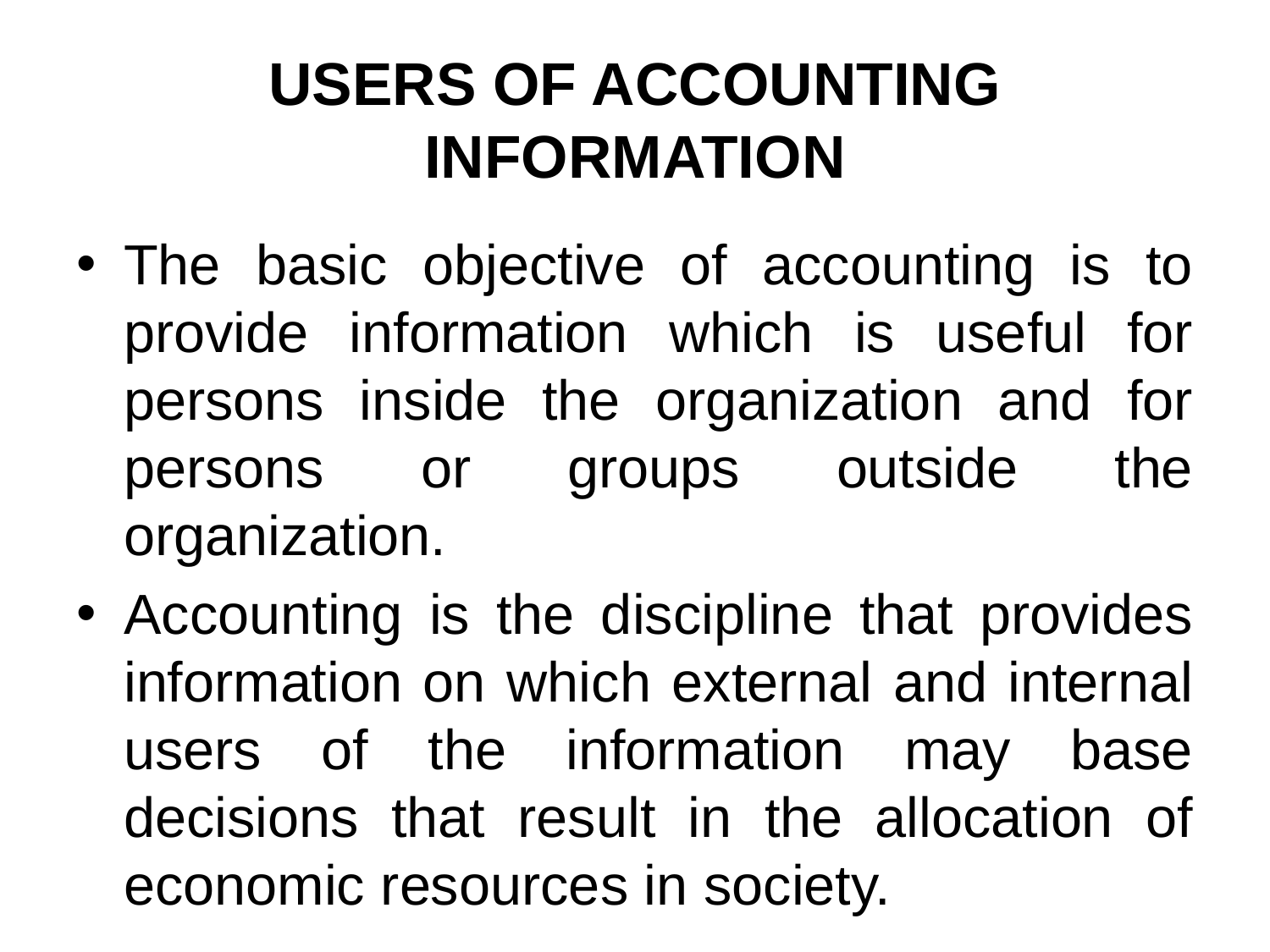

# USERS OF ACCOUNTING INFORMATION
The basic objective of accounting is to provide information which is useful for persons inside the organization and for persons or groups outside the organization.
Accounting is the discipline that provides information on which external and internal users of the information may base decisions that result in the allocation of economic resources in society.